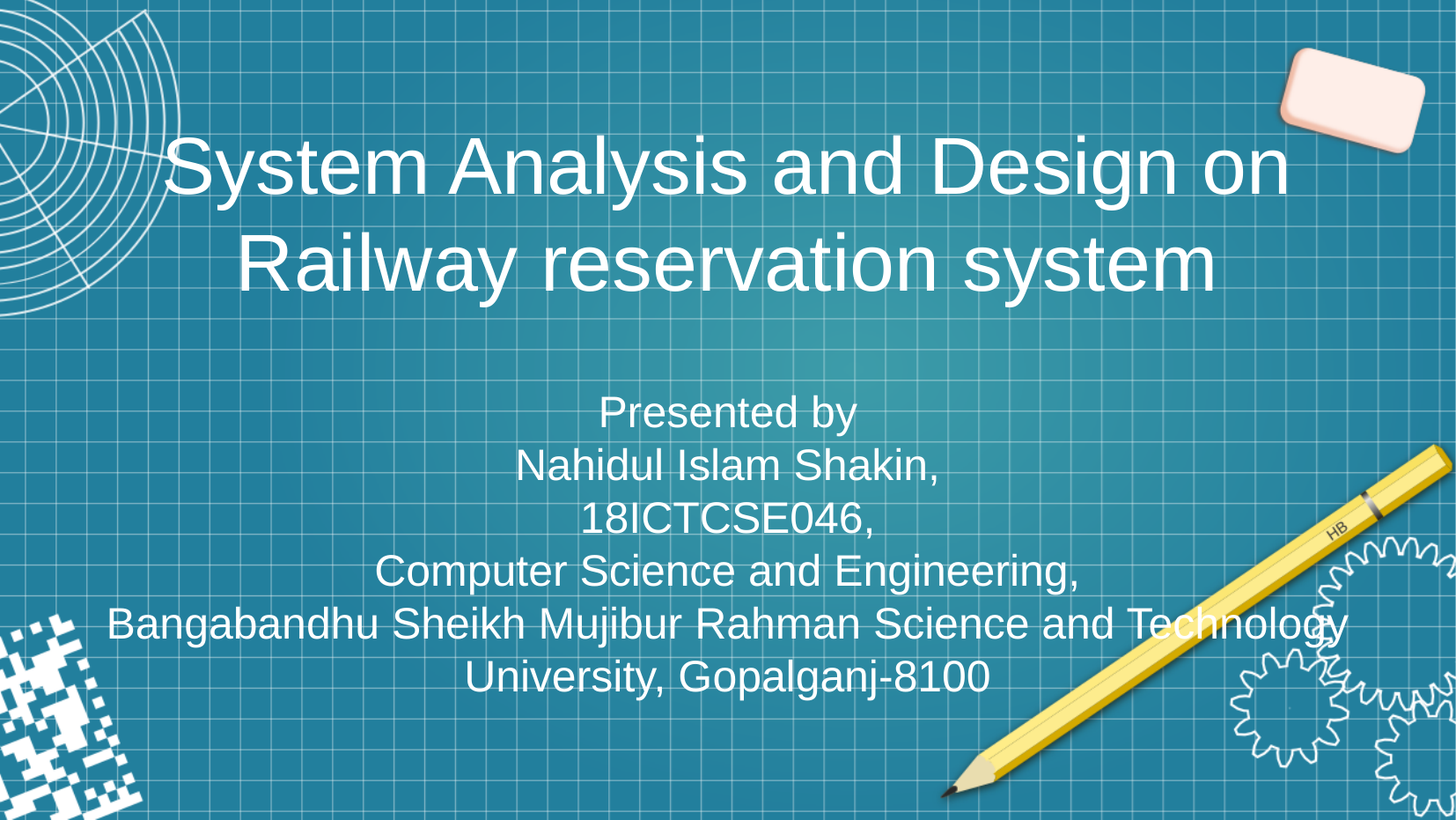

# System Analysis and Design on Railway reservation system
Presented by
Nahidul Islam Shakin,
18ICTCSE046,
Computer Science and Engineering,
Bangabandhu Sheikh Mujibur Rahman Science and Technology University, Gopalganj-8100